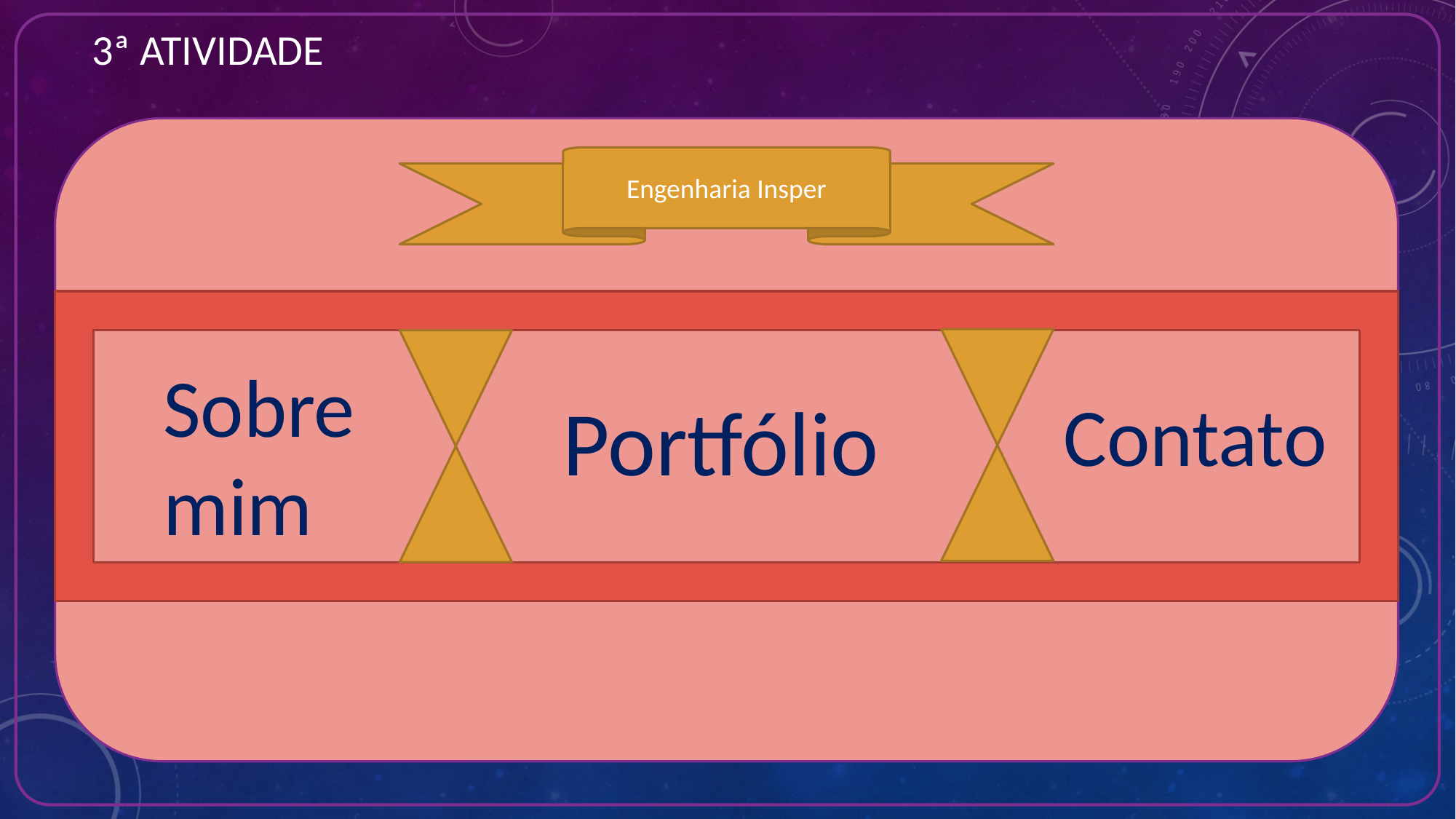

# 3ª atividade

Engenharia Insper

Sobre
mim
Portfólio
Contato